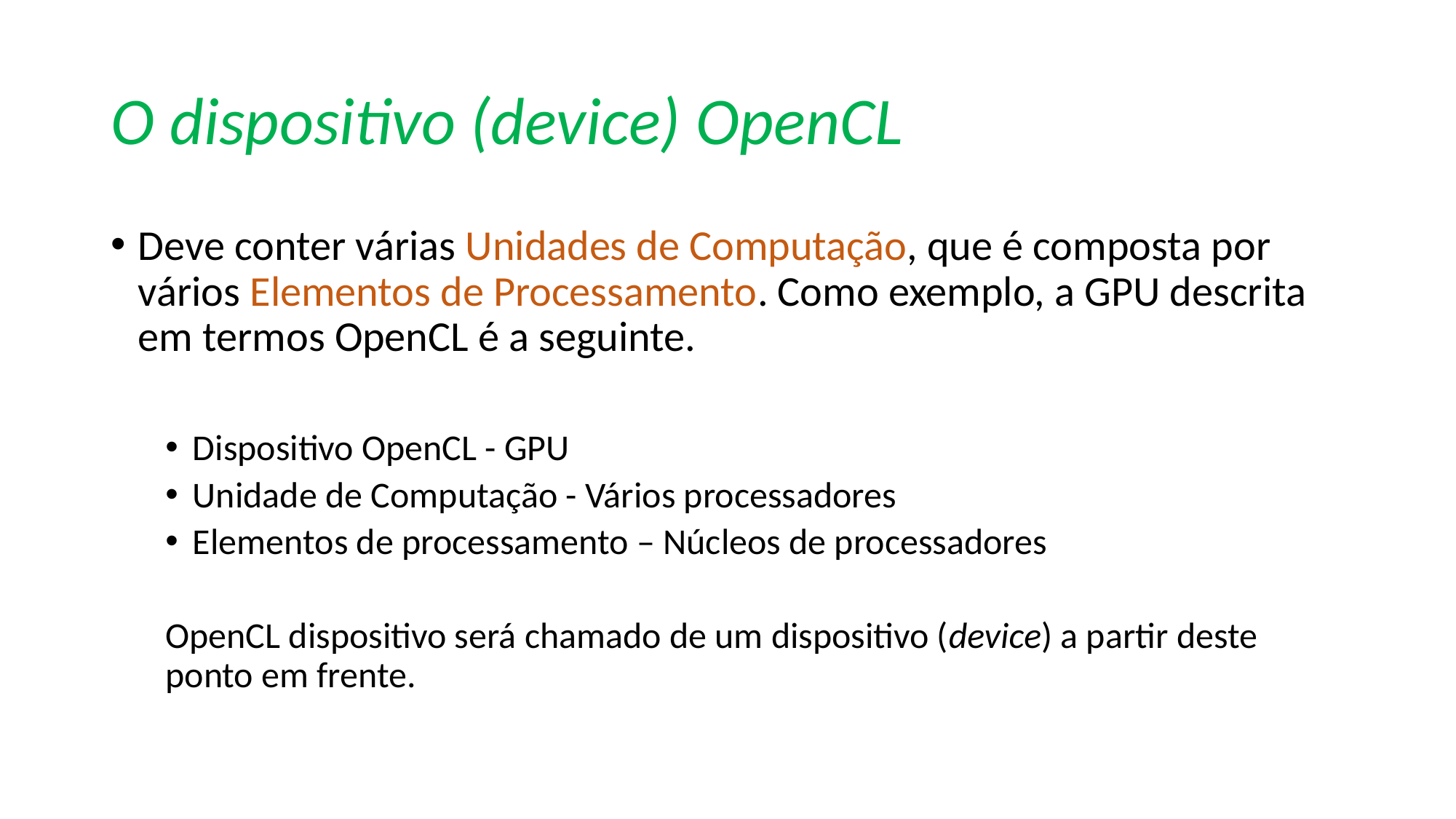

# O dispositivo (device) OpenCL
Deve conter várias Unidades de Computação, que é composta por vários Elementos de Processamento. Como exemplo, a GPU descrita em termos OpenCL é a seguinte.

Dispositivo OpenCL - GPU
Unidade de Computação - Vários processadores
Elementos de processamento – Núcleos de processadores

OpenCL dispositivo será chamado de um dispositivo (device) a partir deste ponto em frente.